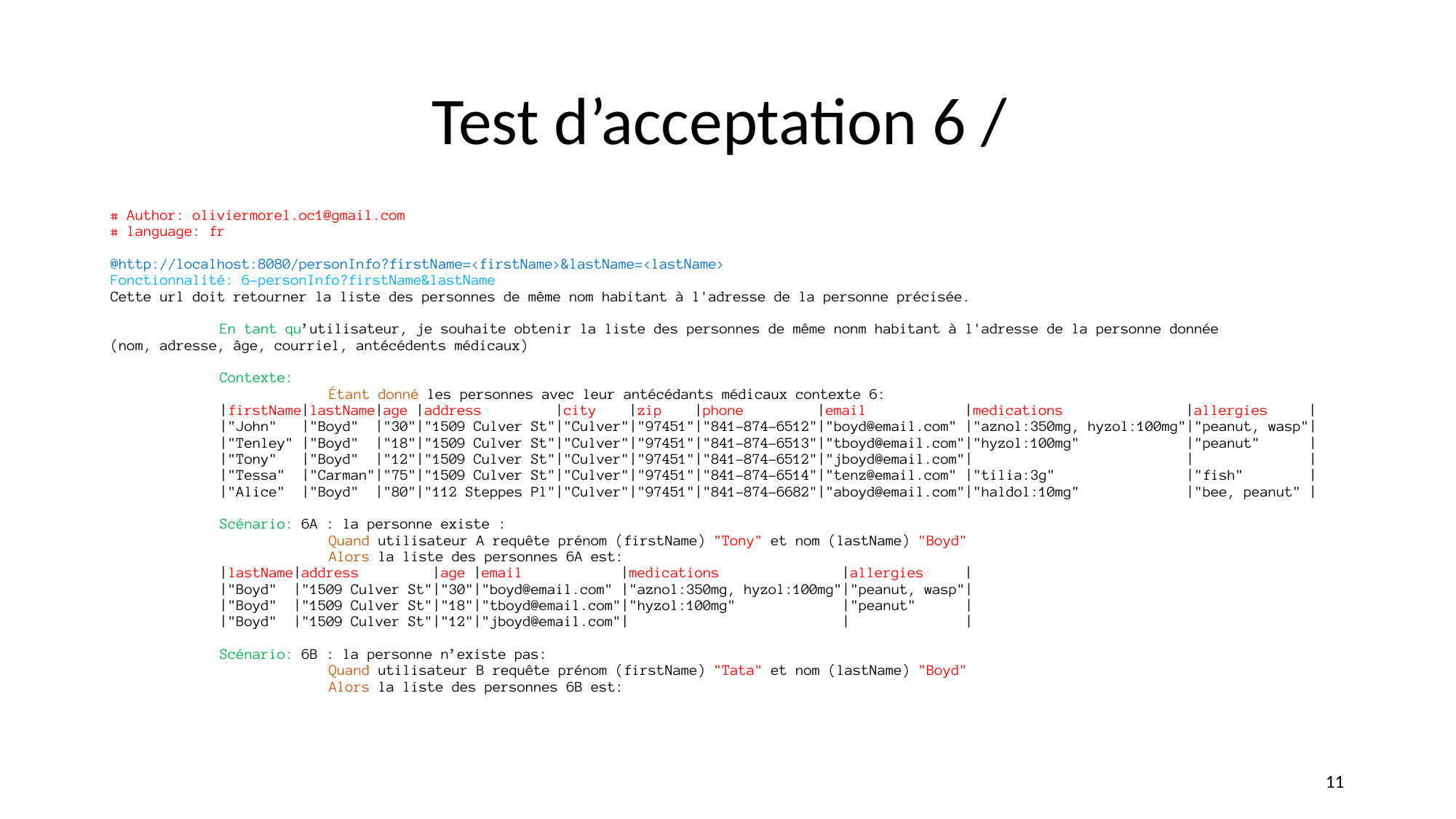

# Test d’acceptation 6 /
# Author: oliviermorel.oc1@gmail.com
# language: fr

@http://localhost:8080/personInfo?firstName=<firstName>&lastName=<lastName>
Fonctionnalité: 6-personInfo?firstName&lastName
Cette url doit retourner la liste des personnes de même nom habitant à l'adresse de la personne précisée.

	En tant qu’utilisateur, je souhaite obtenir la liste des personnes de même nonm habitant à l'adresse de la personne donnée
(nom, adresse, âge, courriel, antécédents médicaux)

	Contexte:
		Étant donné les personnes avec leur antécédants médicaux contexte 6:
	|firstName|lastName|age |address         |city    |zip    |phone         |email            |medications               |allergies     |
	|"John"   |"Boyd"  |"30"|"1509 Culver St"|"Culver"|"97451"|"841-874-6512"|"boyd@email.com" |"aznol:350mg, hyzol:100mg"|"peanut, wasp"|
	|"Tenley" |"Boyd"  |"18"|"1509 Culver St"|"Culver"|"97451"|"841-874-6513"|"tboyd@email.com"|"hyzol:100mg"             |"peanut"      |
	|"Tony"   |"Boyd"  |"12"|"1509 Culver St"|"Culver"|"97451"|"841-874-6512"|"jboyd@email.com"|                          |              |
	|"Tessa"  |"Carman"|"75"|"1509 Culver St"|"Culver"|"97451"|"841-874-6514"|"tenz@email.com" |"tilia:3g"                |"fish"        |
	|"Alice"  |"Boyd"  |"80"|"112 Steppes Pl"|"Culver"|"97451"|"841-874-6682"|"aboyd@email.com"|"haldol:10mg"             |"bee, peanut" |

	Scénario: 6A : la personne existe :
		Quand utilisateur A requête prénom (firstName) "Tony" et nom (lastName) "Boyd"
		Alors la liste des personnes 6A est:
	|lastName|address         |age |email            |medications               |allergies     |
	|"Boyd"  |"1509 Culver St"|"30"|"boyd@email.com" |"aznol:350mg, hyzol:100mg"|"peanut, wasp"|
	|"Boyd"  |"1509 Culver St"|"18"|"tboyd@email.com"|"hyzol:100mg"             |"peanut"      |
	|"Boyd"  |"1509 Culver St"|"12"|"jboyd@email.com"|                          |              |

	Scénario: 6B : la personne n’existe pas:
		Quand utilisateur B requête prénom (firstName) "Tata" et nom (lastName) "Boyd"
		Alors la liste des personnes 6B est:
11